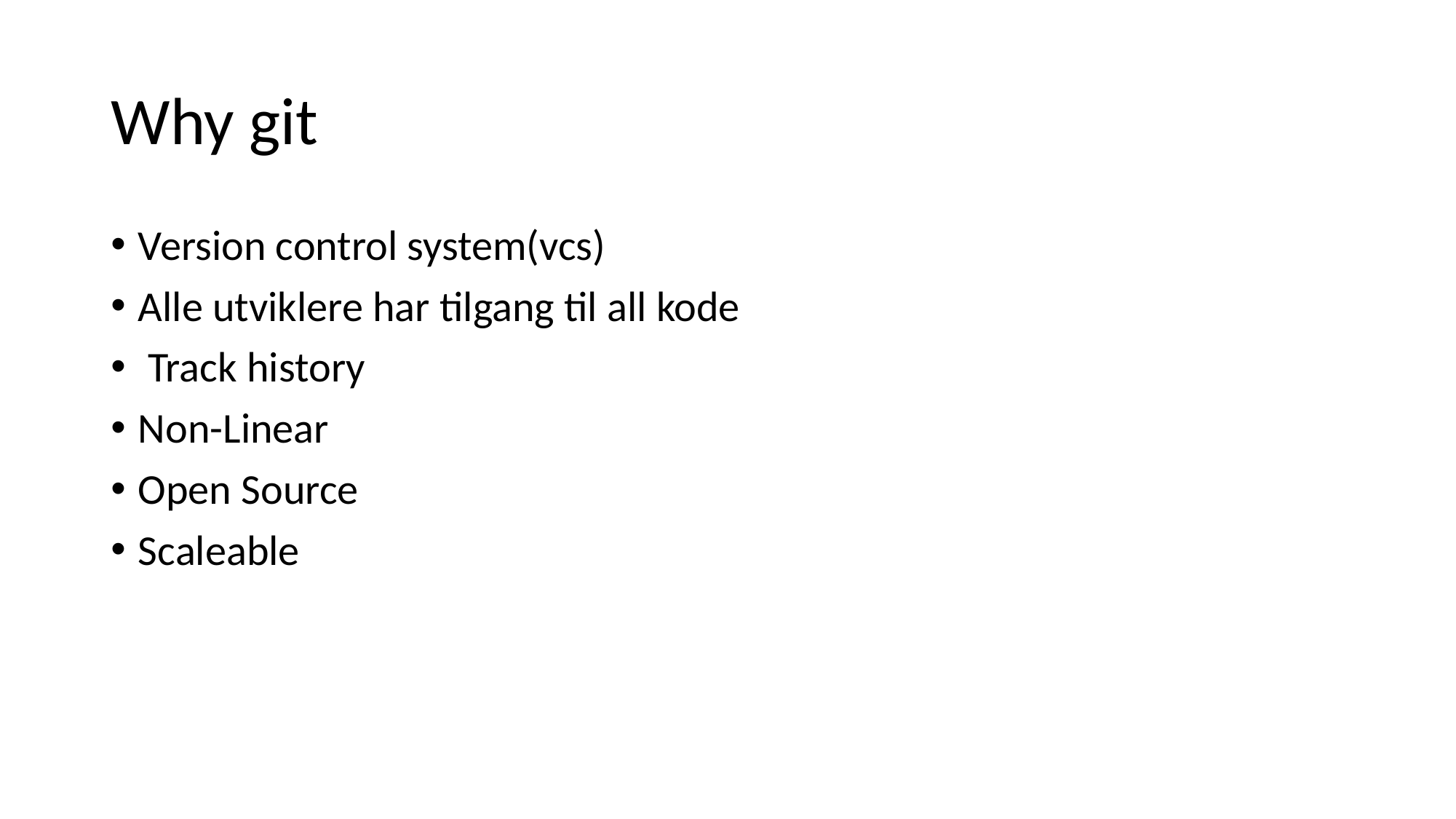

# Why git
Version control system(vcs)
Alle utviklere har tilgang til all kode
 Track history
Non-Linear
Open Source
Scaleable